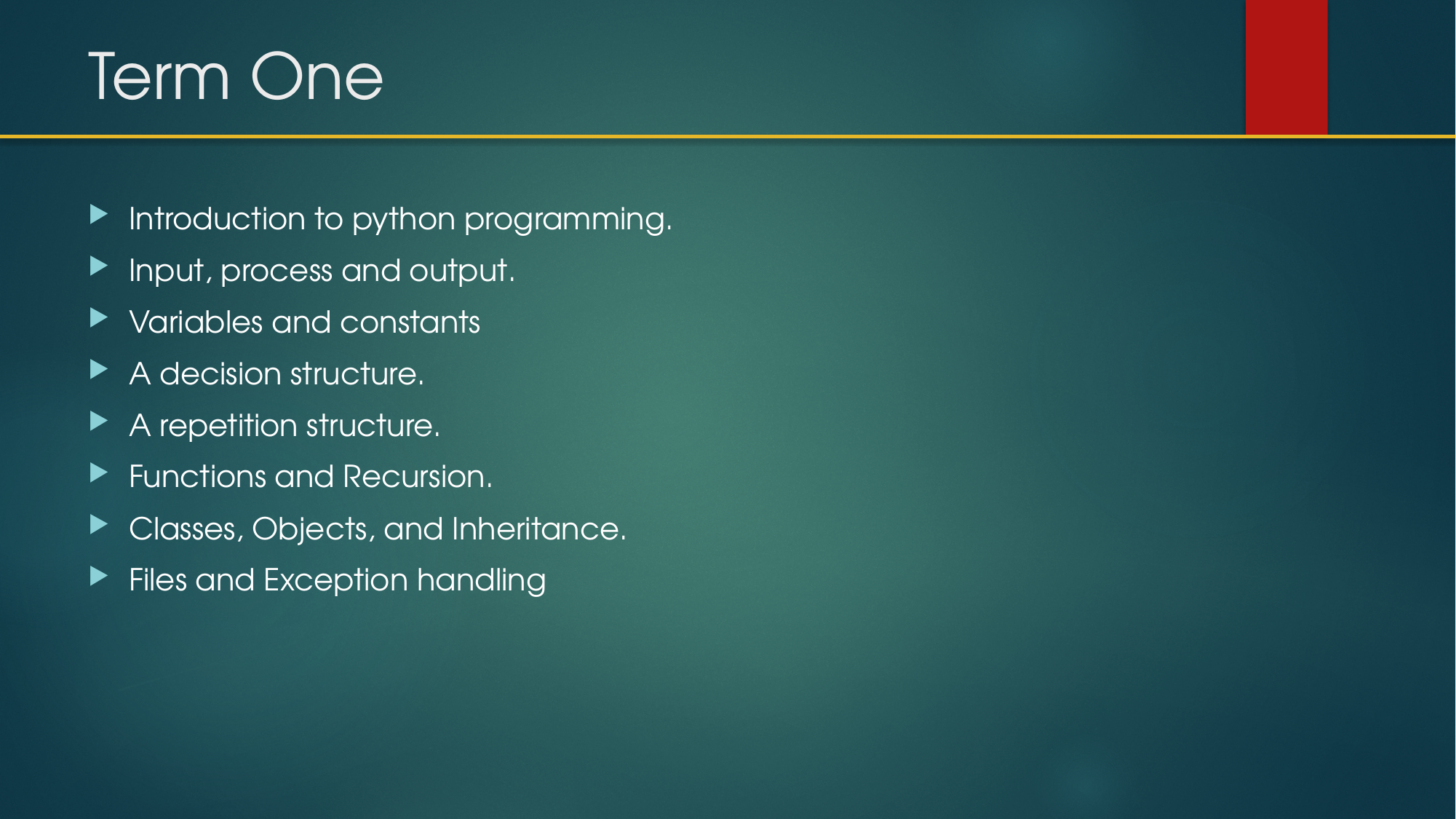

# Term One
Introduction to python programming.
Input, process and output.
Variables and constants
A decision structure.
A repetition structure.
Functions and Recursion.
Classes, Objects, and Inheritance.
Files and Exception handling